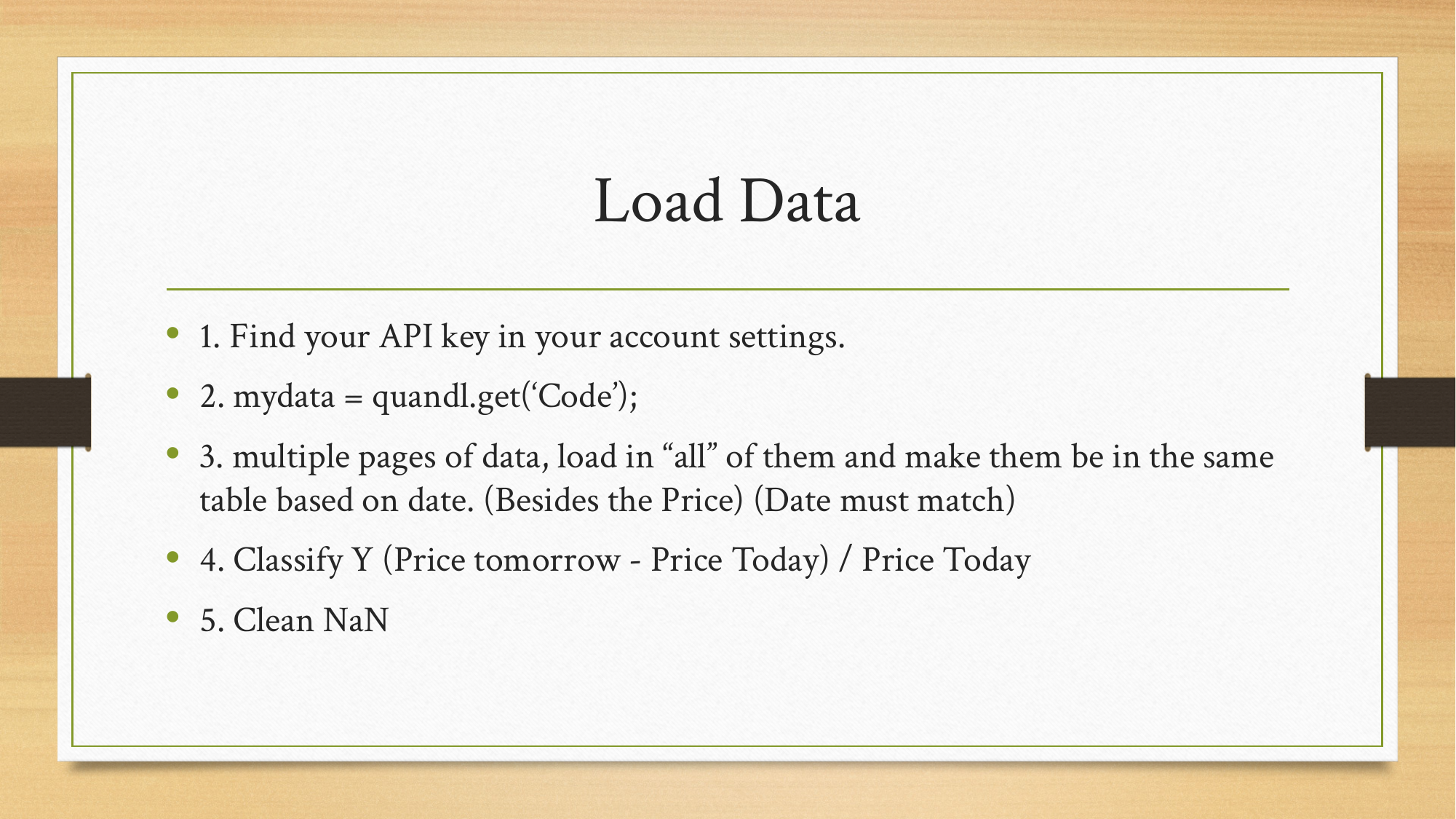

# Load Data
1. Find your API key in your account settings.
2. mydata = quandl.get(‘Code’);
3. multiple pages of data, load in “all” of them and make them be in the same table based on date. (Besides the Price) (Date must match)
4. Classify Y (Price tomorrow - Price Today) / Price Today
5. Clean NaN